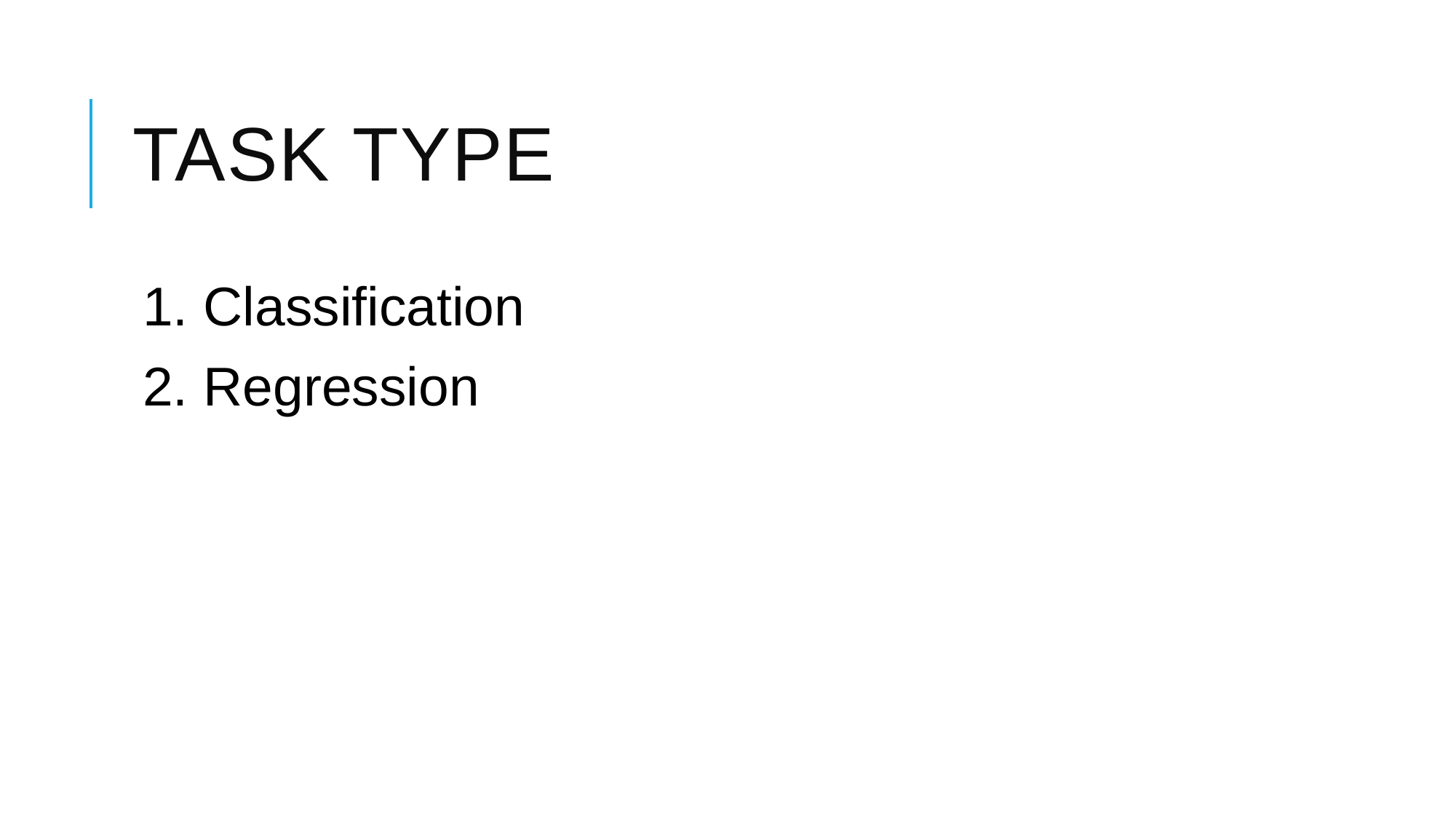

# Task Type
1. Classification
2. Regression